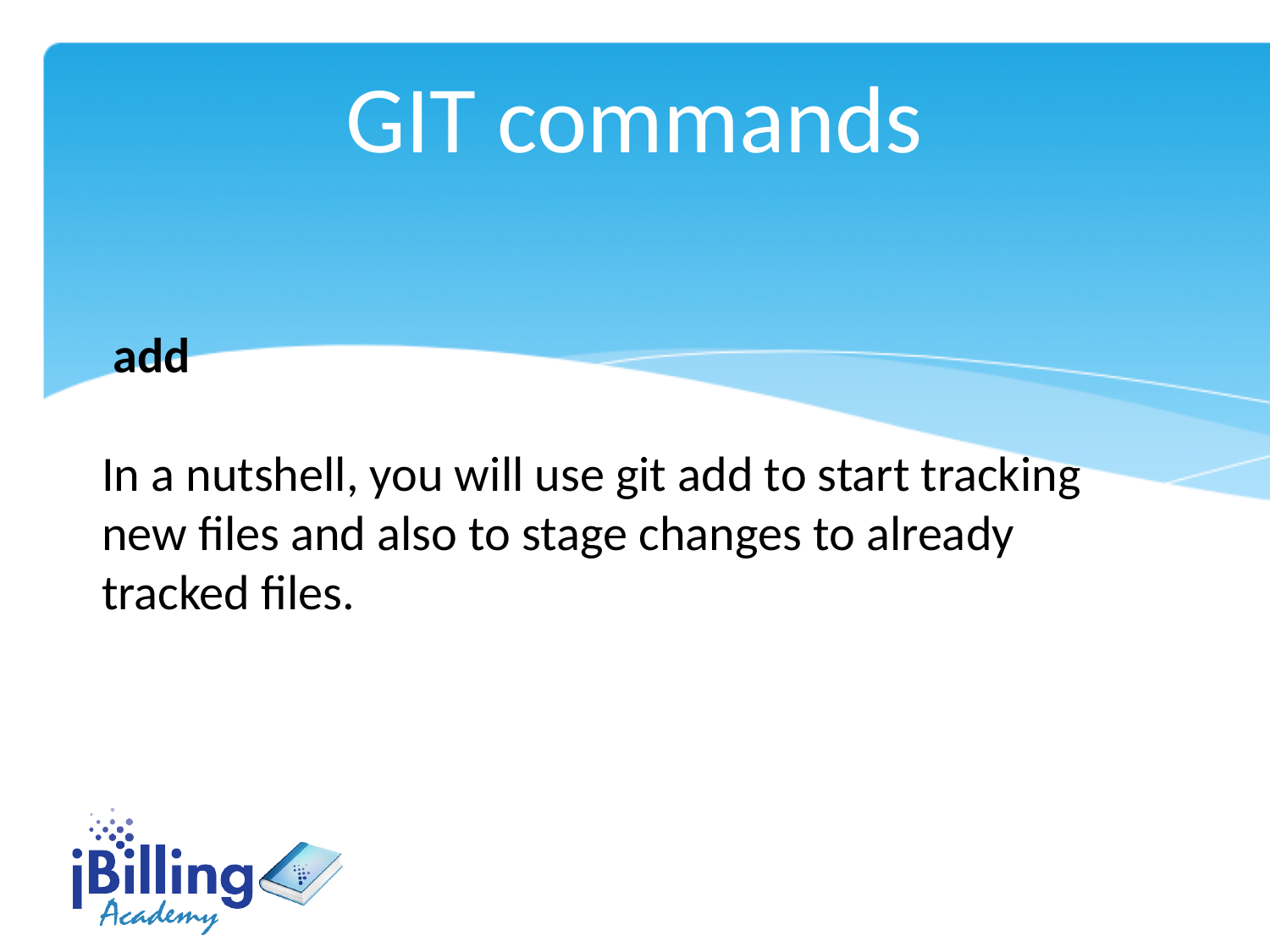

GIT commands
 add

In a nutshell, you will use git add to start tracking new files and also to stage changes to already tracked files.